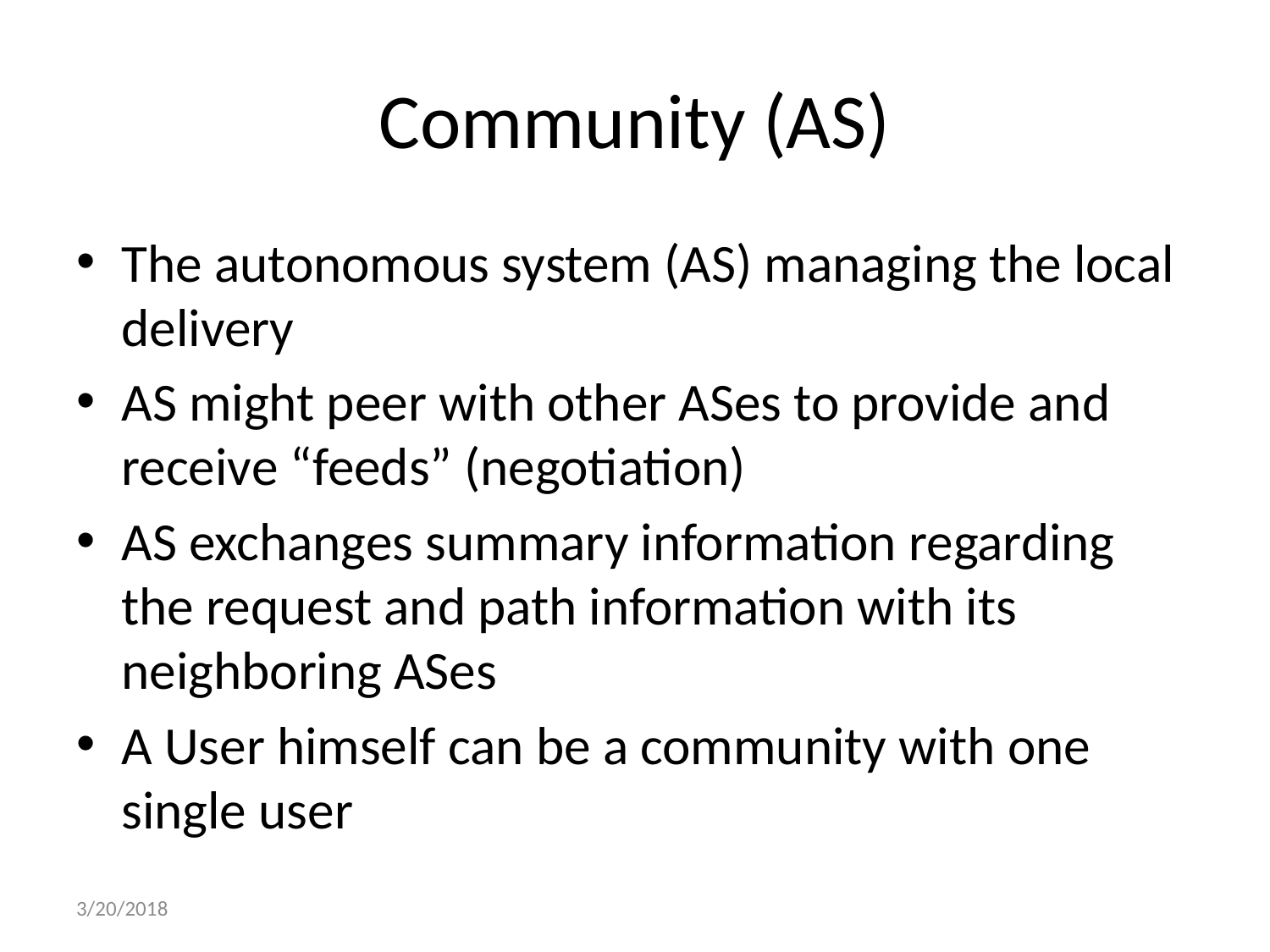

# Community (AS)
The autonomous system (AS) managing the local delivery
AS might peer with other ASes to provide and receive “feeds” (negotiation)
AS exchanges summary information regarding the request and path information with its neighboring ASes
A User himself can be a community with one single user

3/20/2018